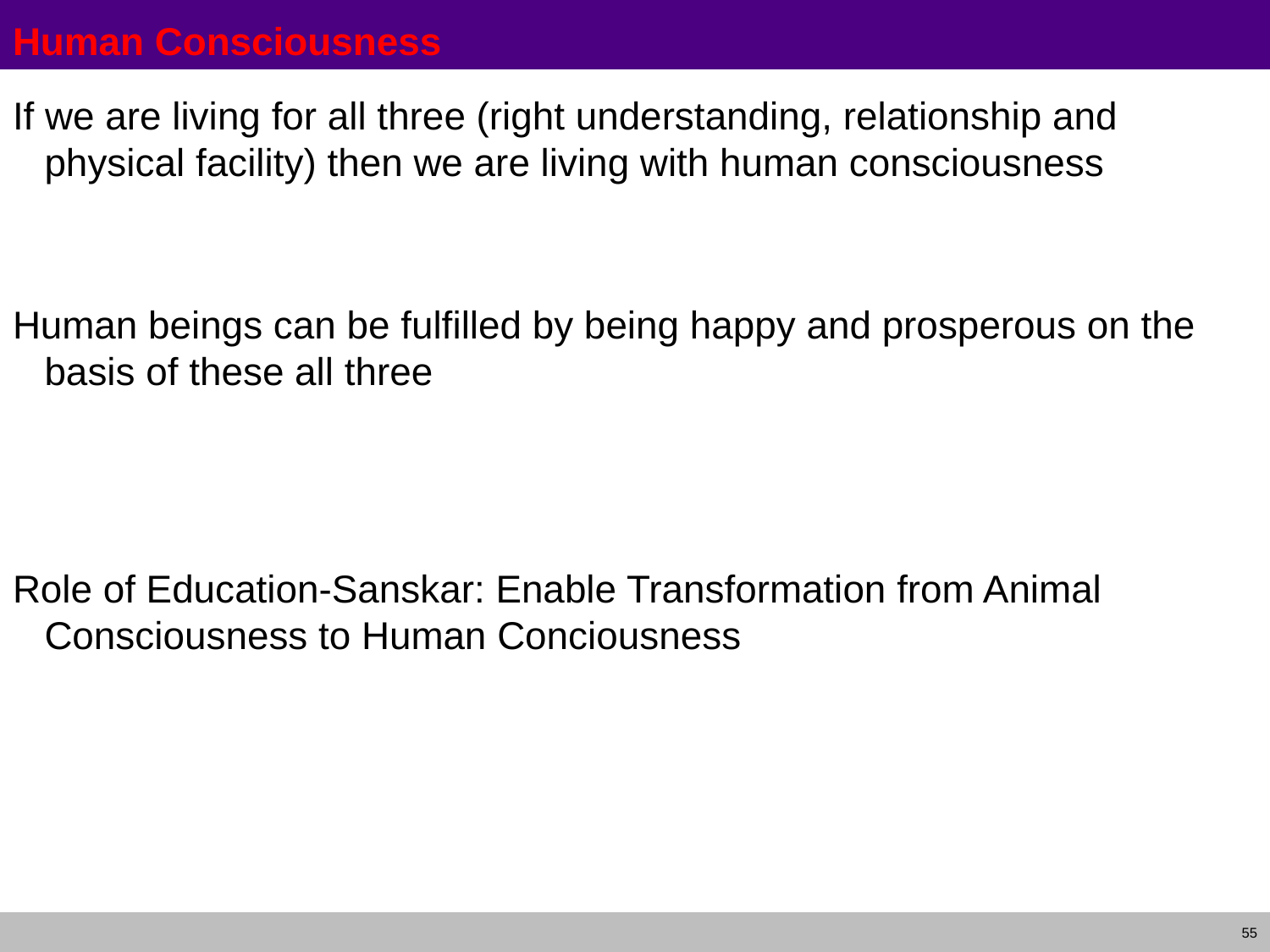

# Human Consciousness
If we are living for all three (right understanding, relationship and physical facility) then we are living with human consciousness

Human beings can be fulfilled by being happy and prosperous on the basis of these all three

Role of Education-Sanskar: Enable Transformation from Animal Consciousness to Human Conciousness